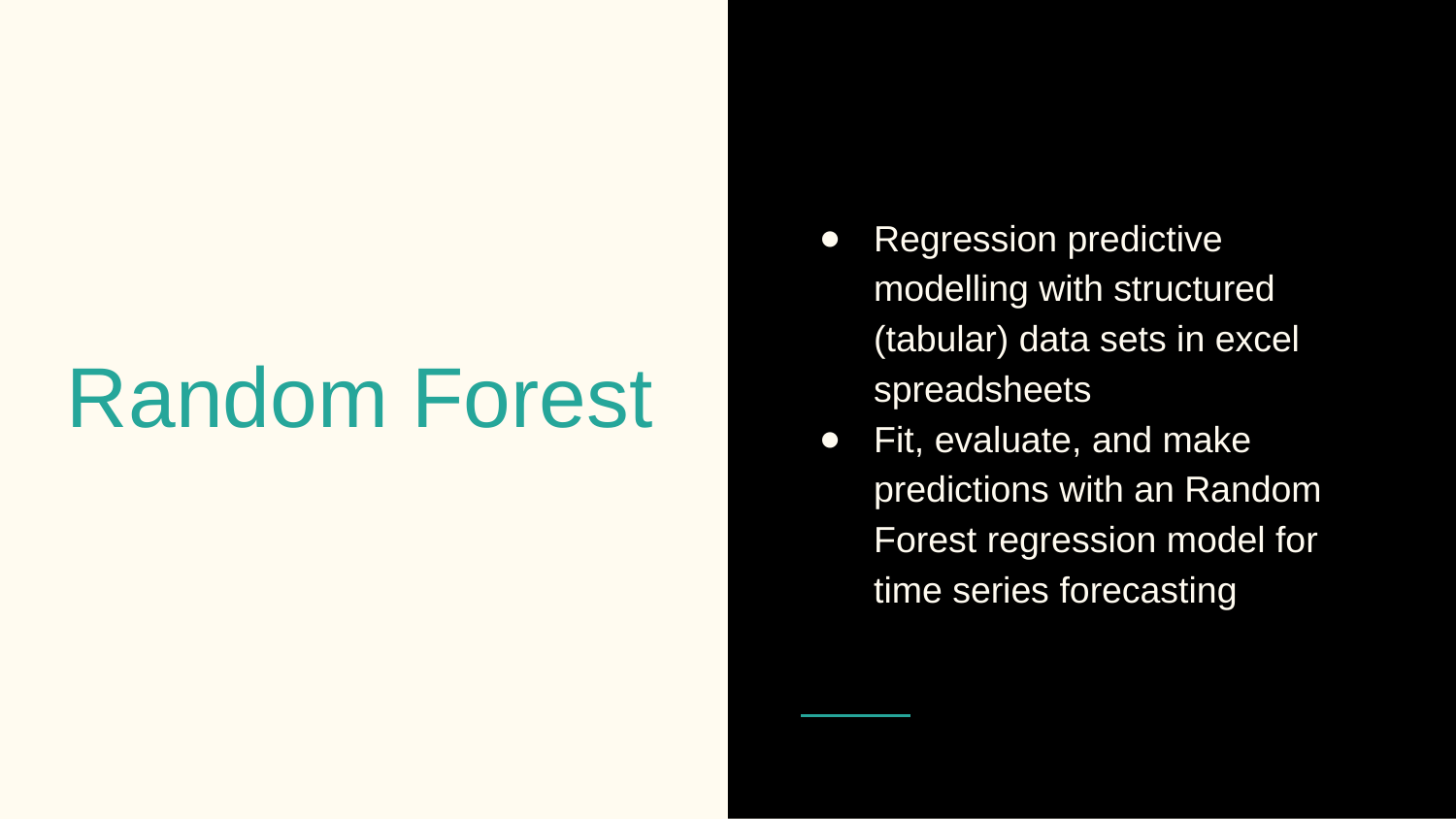

# Random Forest

Regression predictive modelling with structured (tabular) data sets in excel spreadsheets
Fit, evaluate, and make predictions with an Random Forest regression model for time series forecasting